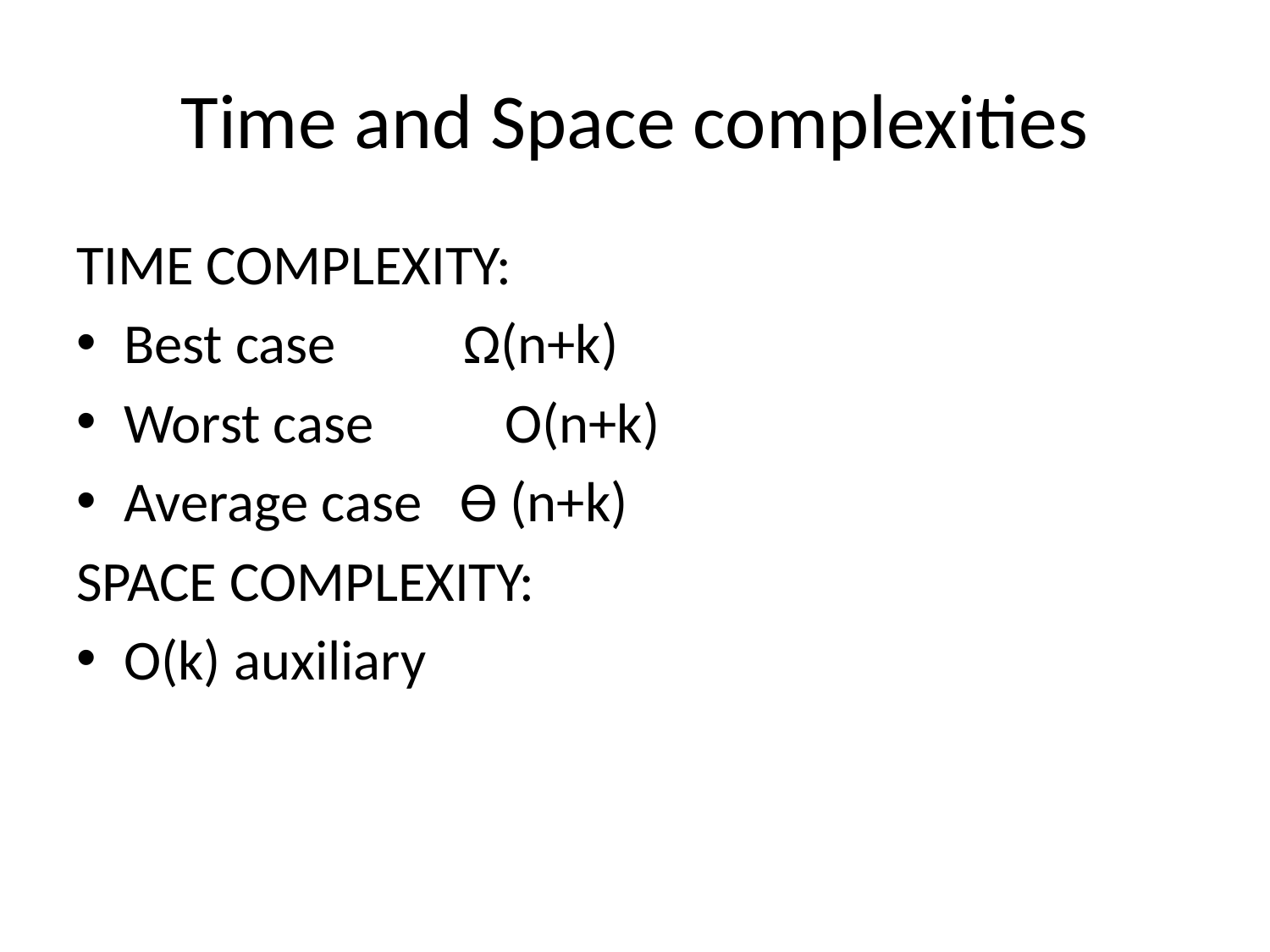

# Time and Space complexities
TIME COMPLEXITY:
Best case          Ω(n+k)
Worst case 	O(n+k)
Average case   Ɵ (n+k)
SPACE COMPLEXITY:
O(k) auxiliary